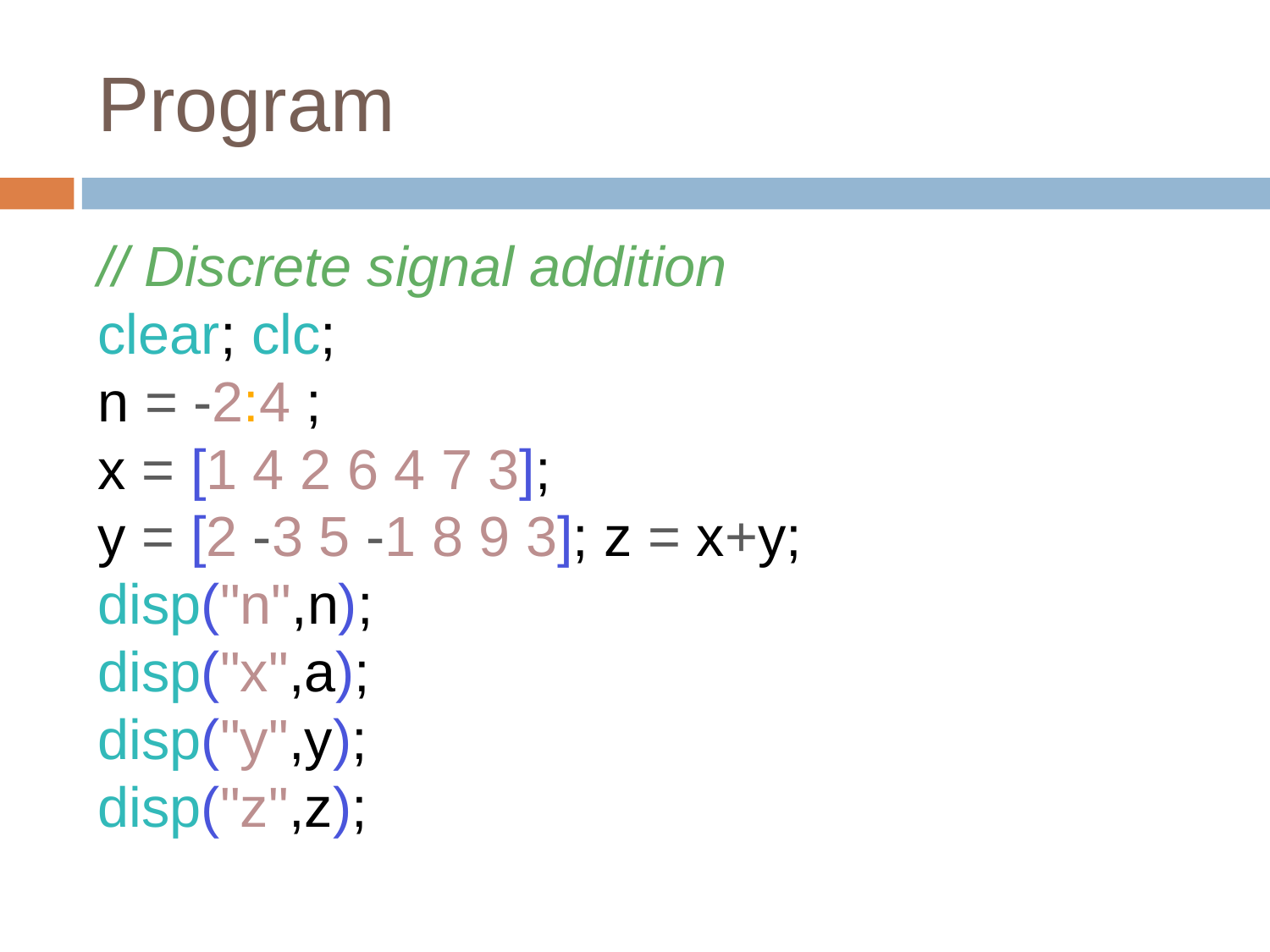

# Program
// Discrete signal addition
clear; clc;
n = -2:4 ;
x = [1 4 2 6 4 7 3];
y = [2 -3 5 -1 8 9 3]; z = x+y;
disp("n",n);
disp("x",a);
disp("y",y);
disp("z",z);